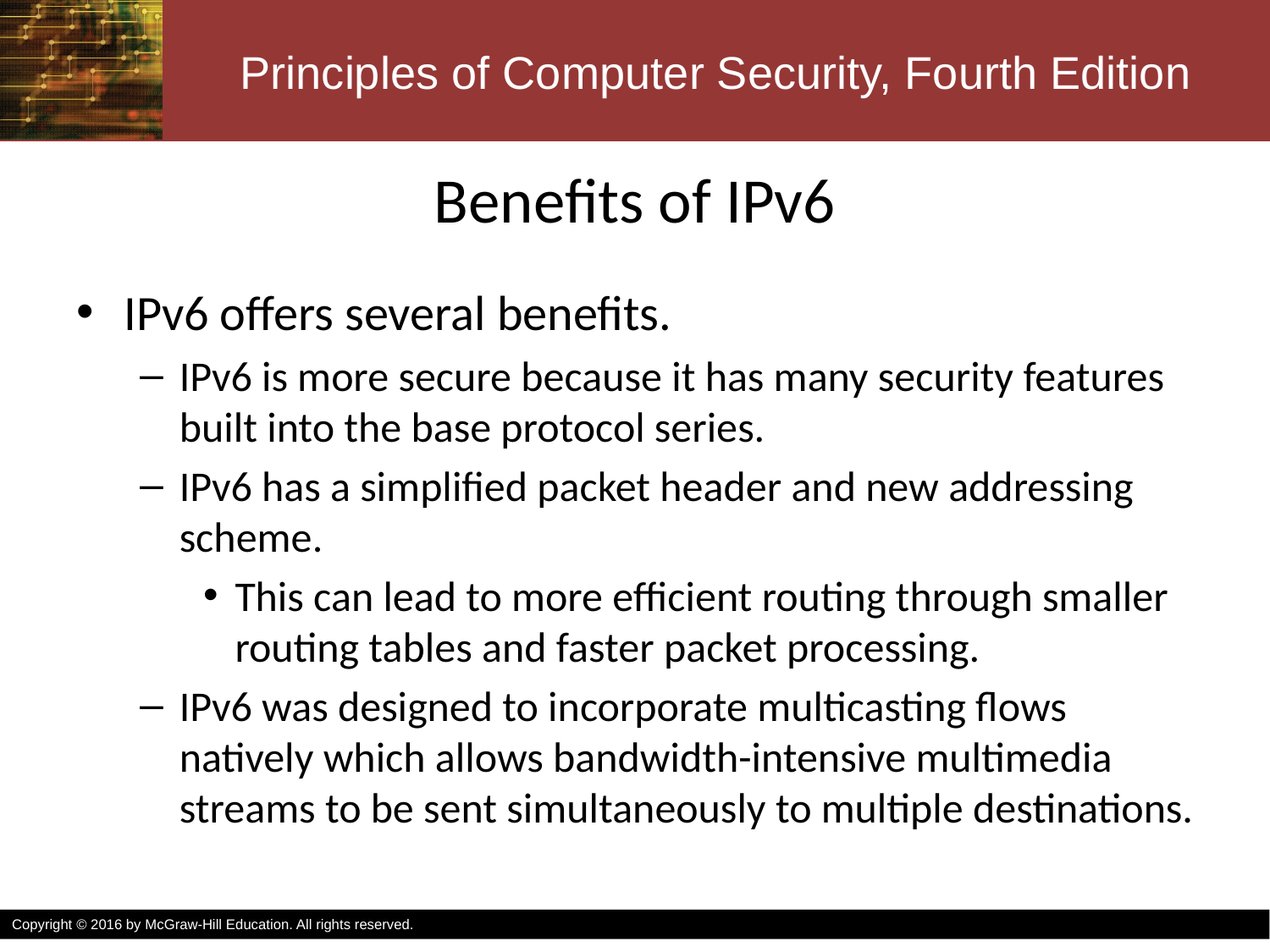

# Benefits of IPv6
IPv6 offers several benefits.
IPv6 is more secure because it has many security features built into the base protocol series.
IPv6 has a simplified packet header and new addressing scheme.
This can lead to more efficient routing through smaller routing tables and faster packet processing.
IPv6 was designed to incorporate multicasting flows natively which allows bandwidth-intensive multimedia streams to be sent simultaneously to multiple destinations.